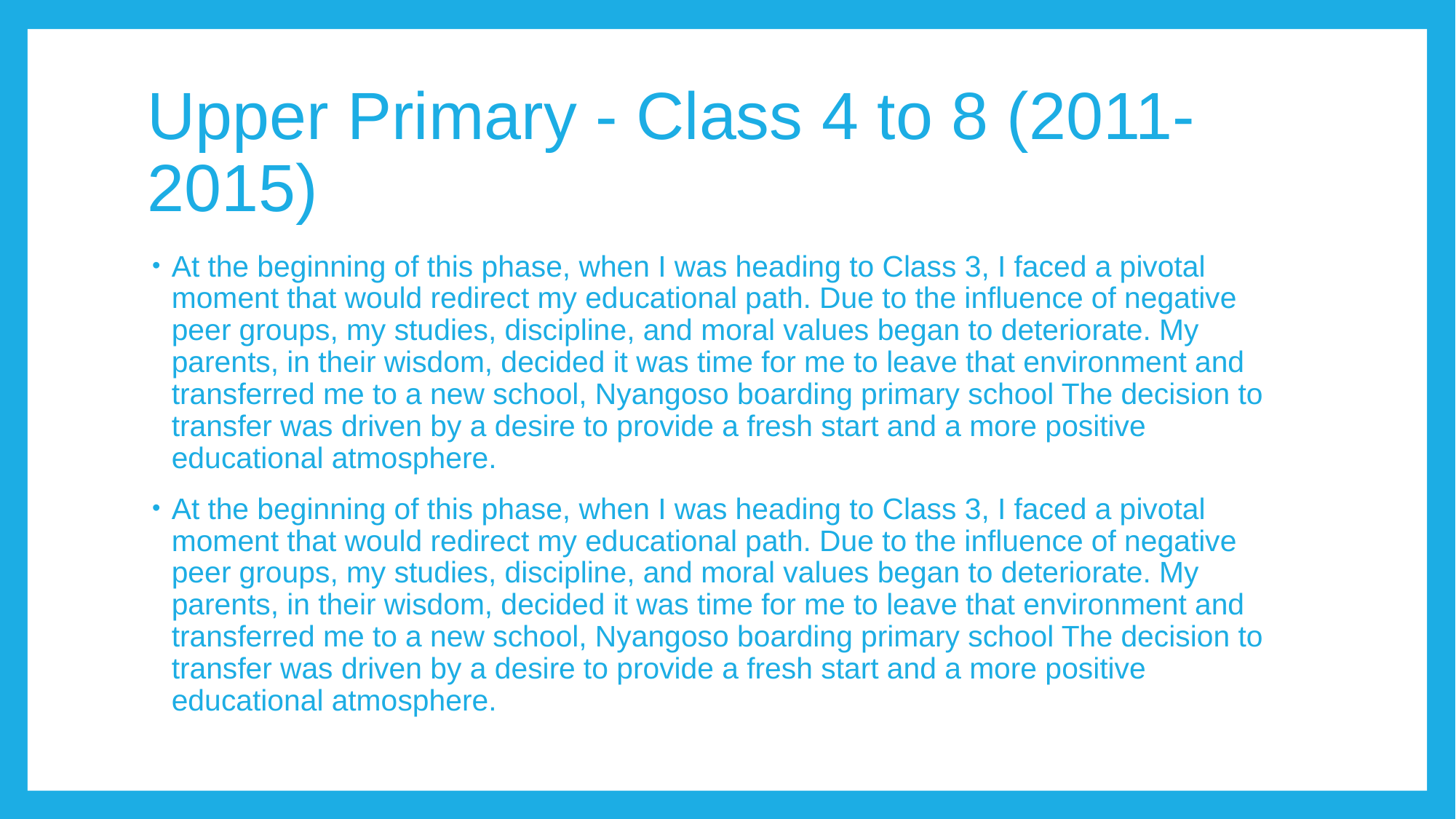

# Upper Primary - Class 4 to 8 (2011-2015)
At the beginning of this phase, when I was heading to Class 3, I faced a pivotal moment that would redirect my educational path. Due to the influence of negative peer groups, my studies, discipline, and moral values began to deteriorate. My parents, in their wisdom, decided it was time for me to leave that environment and transferred me to a new school, Nyangoso boarding primary school The decision to transfer was driven by a desire to provide a fresh start and a more positive educational atmosphere.
At the beginning of this phase, when I was heading to Class 3, I faced a pivotal moment that would redirect my educational path. Due to the influence of negative peer groups, my studies, discipline, and moral values began to deteriorate. My parents, in their wisdom, decided it was time for me to leave that environment and transferred me to a new school, Nyangoso boarding primary school The decision to transfer was driven by a desire to provide a fresh start and a more positive educational atmosphere.